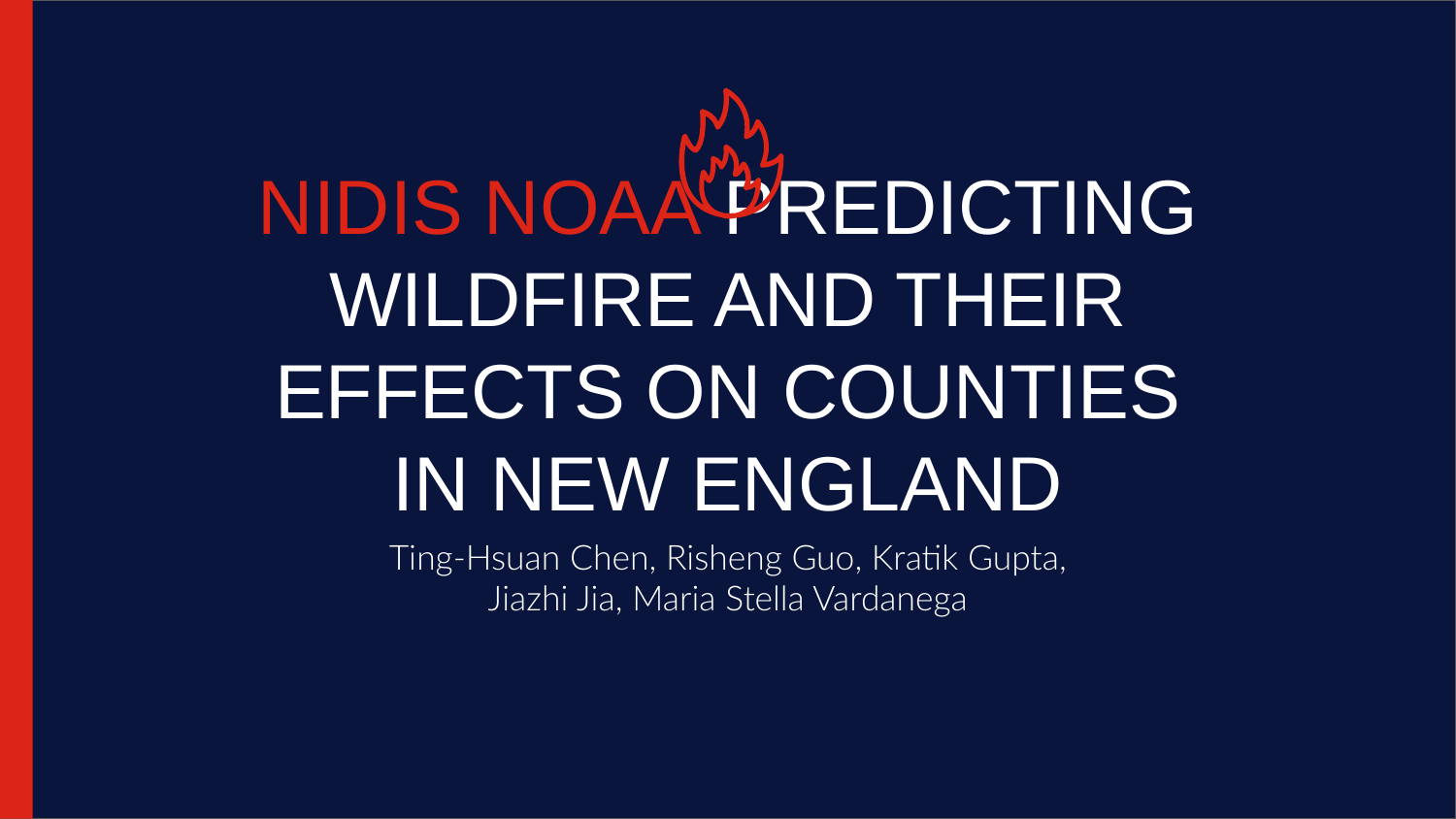

# NIDIS NOAA PREDICTING WILDFIRE AND THEIR EFFECTS ON COUNTIES IN NEW ENGLAND
Ting-Hsuan Chen, Risheng Guo, Kratik Gupta, Jiazhi Jia, Maria Stella Vardanega